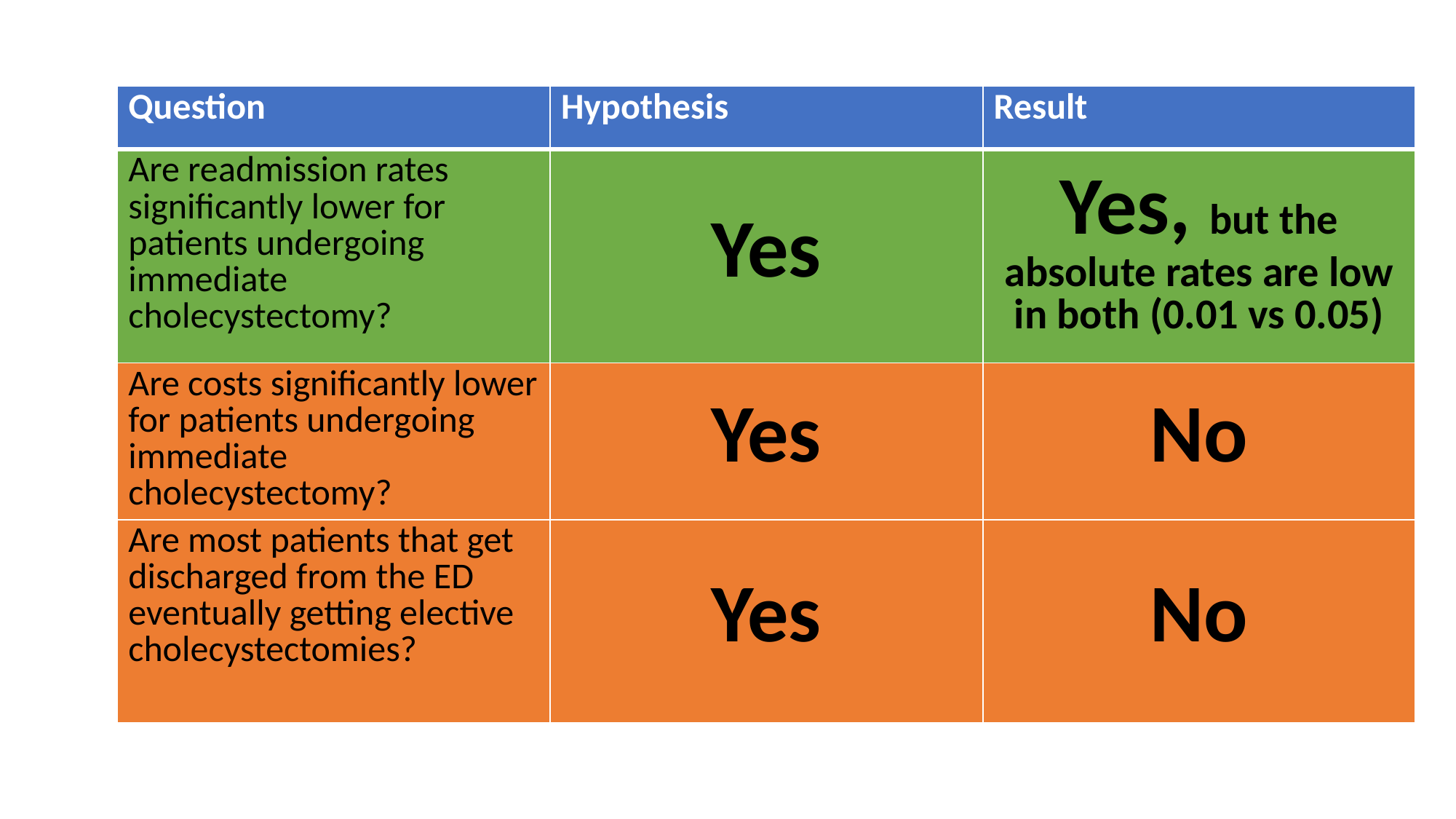

| Question | Hypothesis | Result |
| --- | --- | --- |
| Are readmission rates significantly lower for patients undergoing immediate cholecystectomy? | Yes | Yes, but the absolute rates are low in both (0.01 vs 0.05) |
| Are costs significantly lower for patients undergoing immediate cholecystectomy? | Yes | No |
| Are most patients that get discharged from the ED eventually getting elective cholecystectomies? | Yes | No |